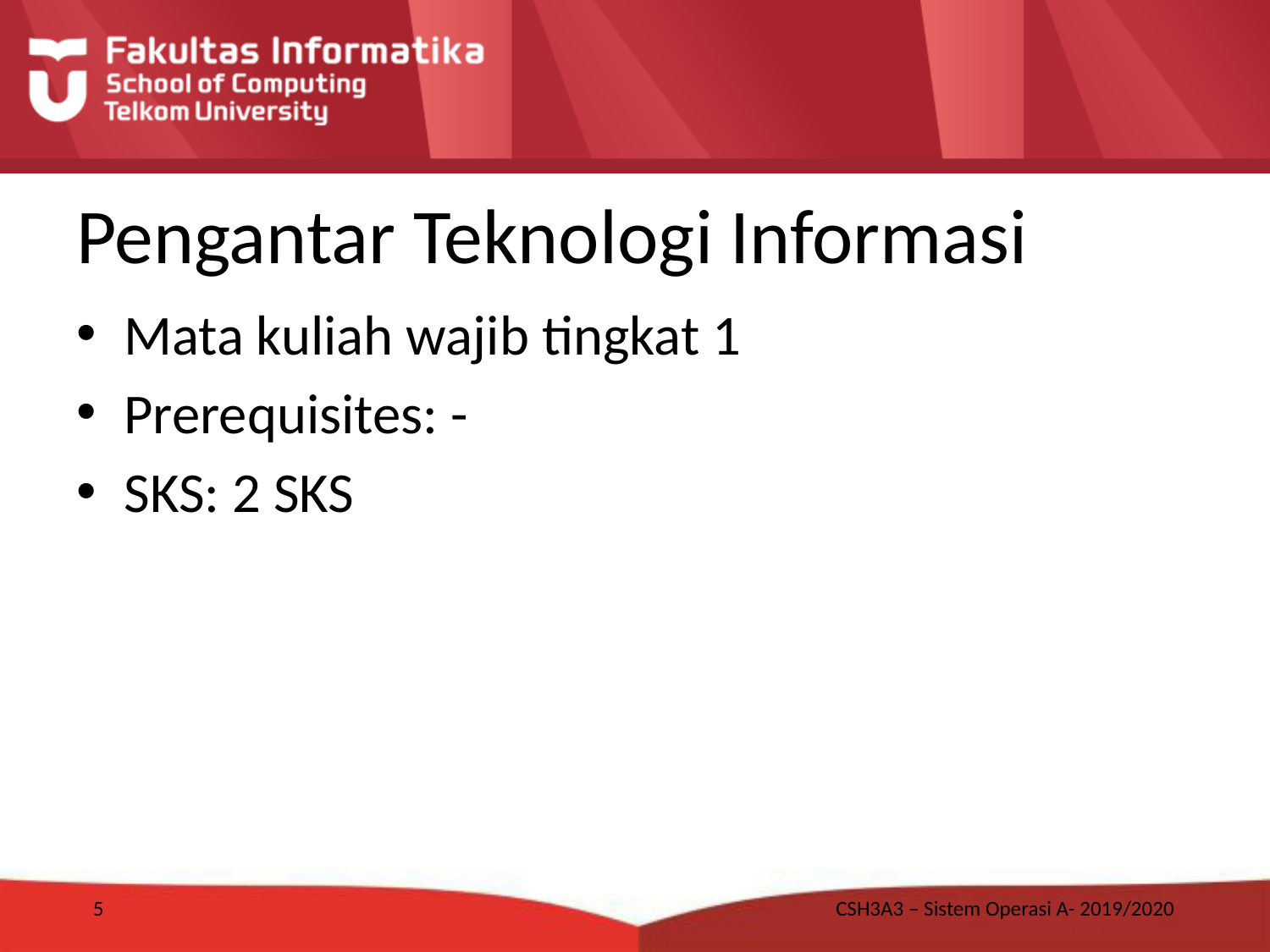

# Pengantar Teknologi Informasi
Mata kuliah wajib tingkat 1
Prerequisites: -
SKS: 2 SKS
5
CSH3A3 – Sistem Operasi A- 2019/2020